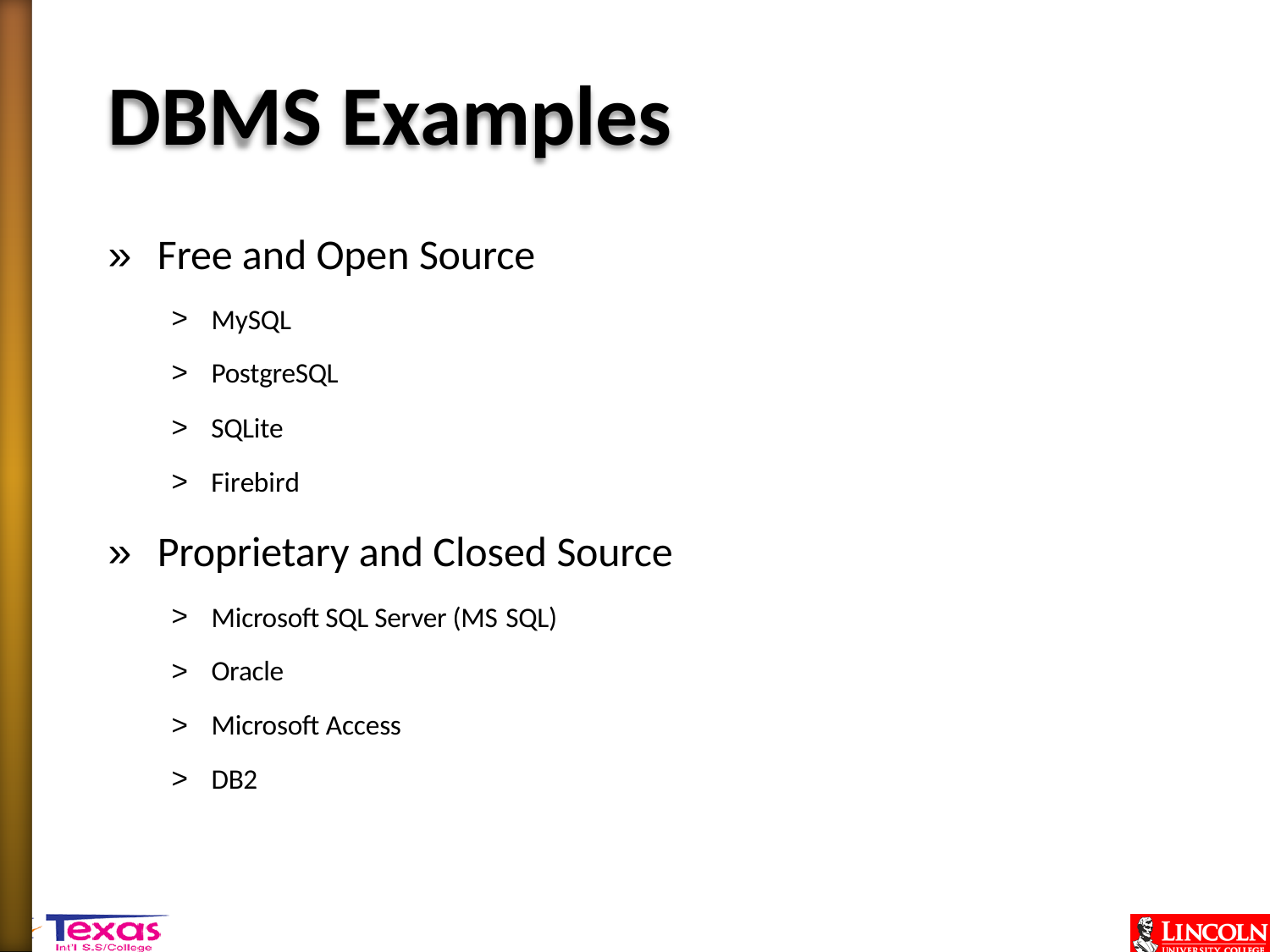

# DBMS Examples
»	Free and Open Source
MySQL
PostgreSQL
˃
˃
SQLite
Firebird
»	Proprietary and Closed Source
Microsoft SQL Server (MS SQL)
˃
˃
DB2
Oracle
Microsoft Access